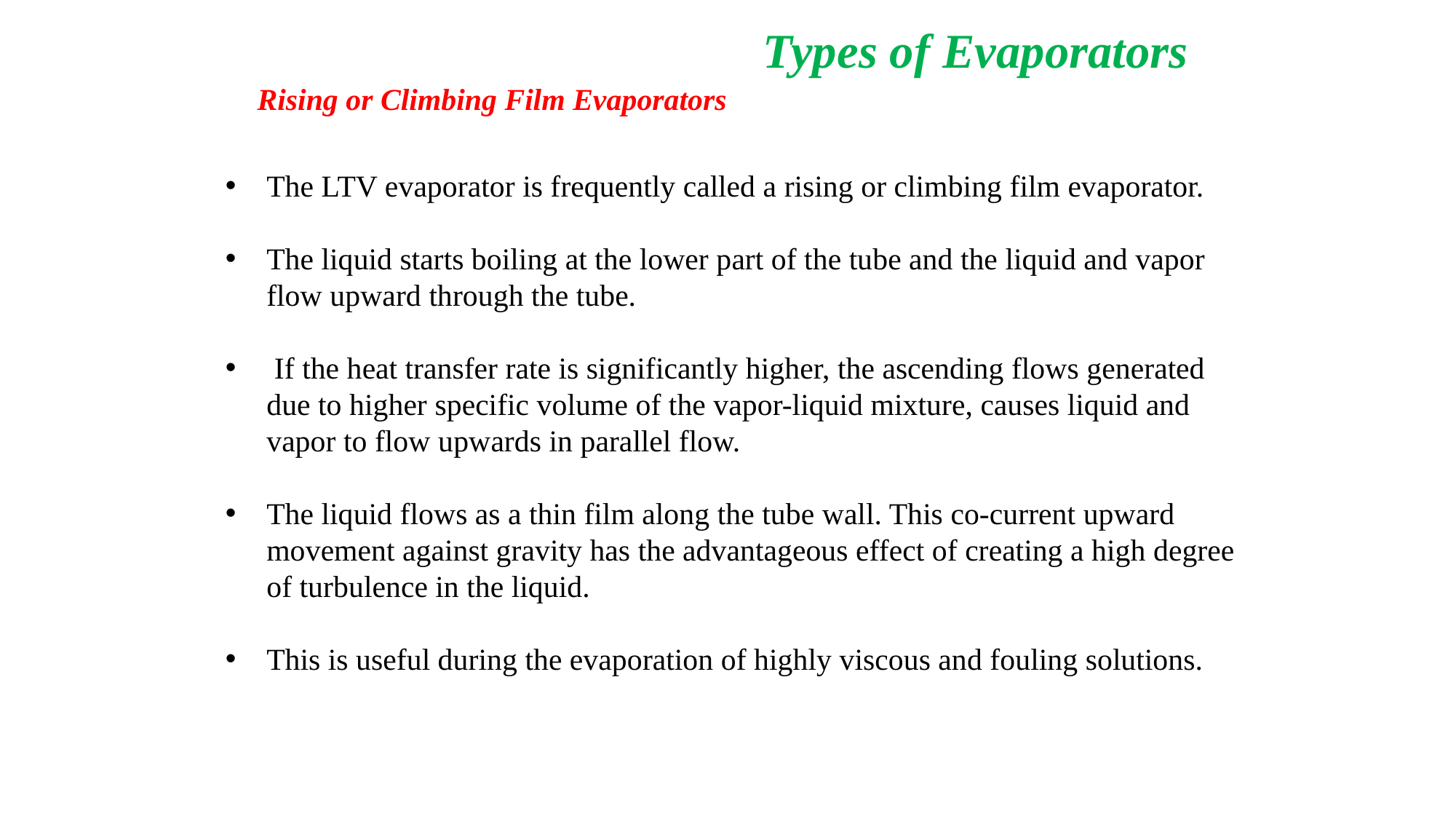

Types of Evaporators
Rising or Climbing Film Evaporators
The LTV evaporator is frequently called a rising or climbing film evaporator.

The liquid starts boiling at the lower part of the tube and the liquid and vapor flow upward through the tube.

 If the heat transfer rate is significantly higher, the ascending flows generated due to higher specific volume of the vapor-liquid mixture, causes liquid and vapor to flow upwards in parallel flow.

The liquid flows as a thin film along the tube wall. This co-current upward movement against gravity has the advantageous effect of creating a high degree of turbulence in the liquid.

This is useful during the evaporation of highly viscous and fouling solutions.